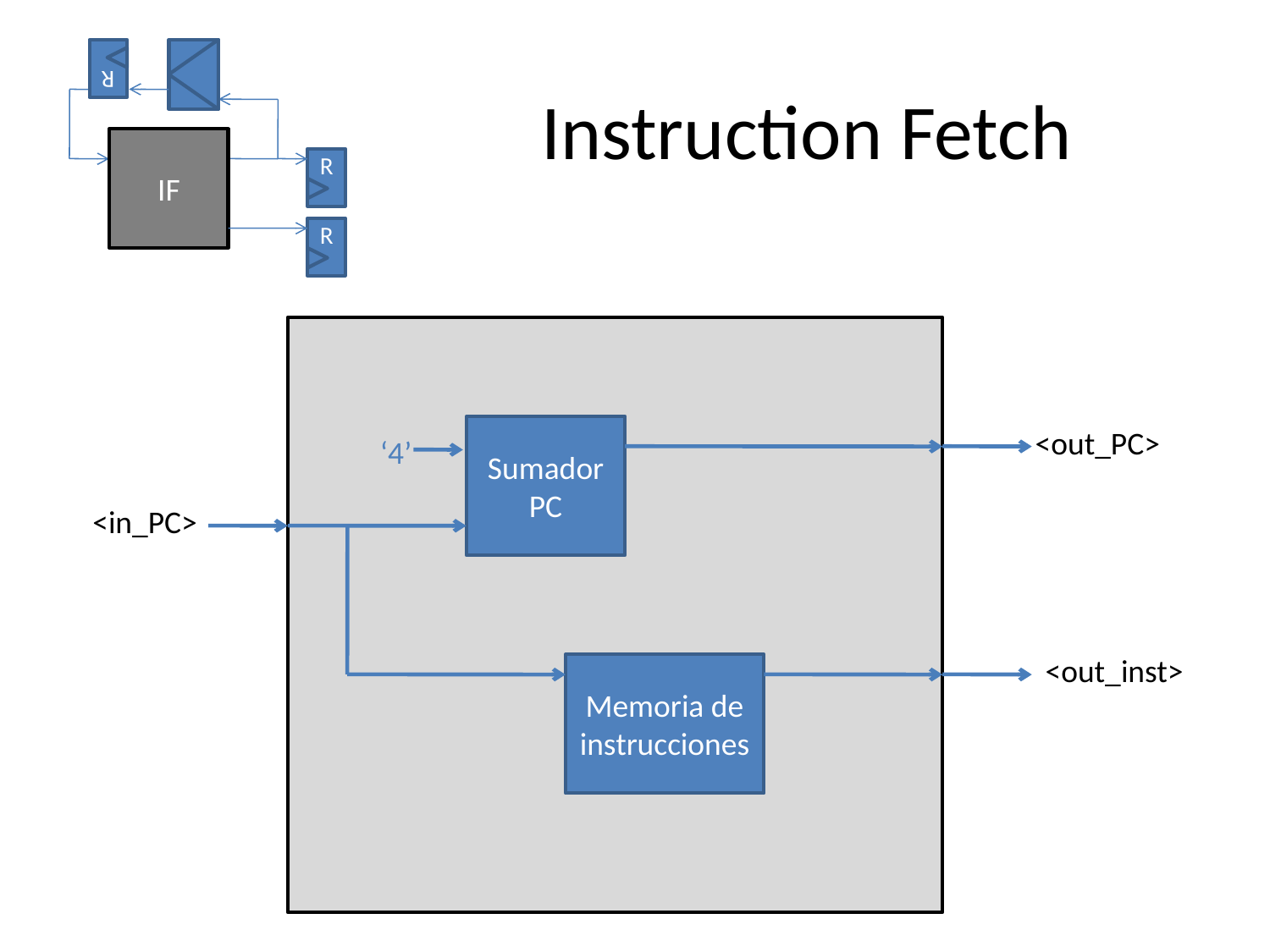

R

IF
R

R

# Instruction Fetch

Sumador PC
‘4’
Memoria de instrucciones
<out_PC>
<in_PC>
<out_inst>